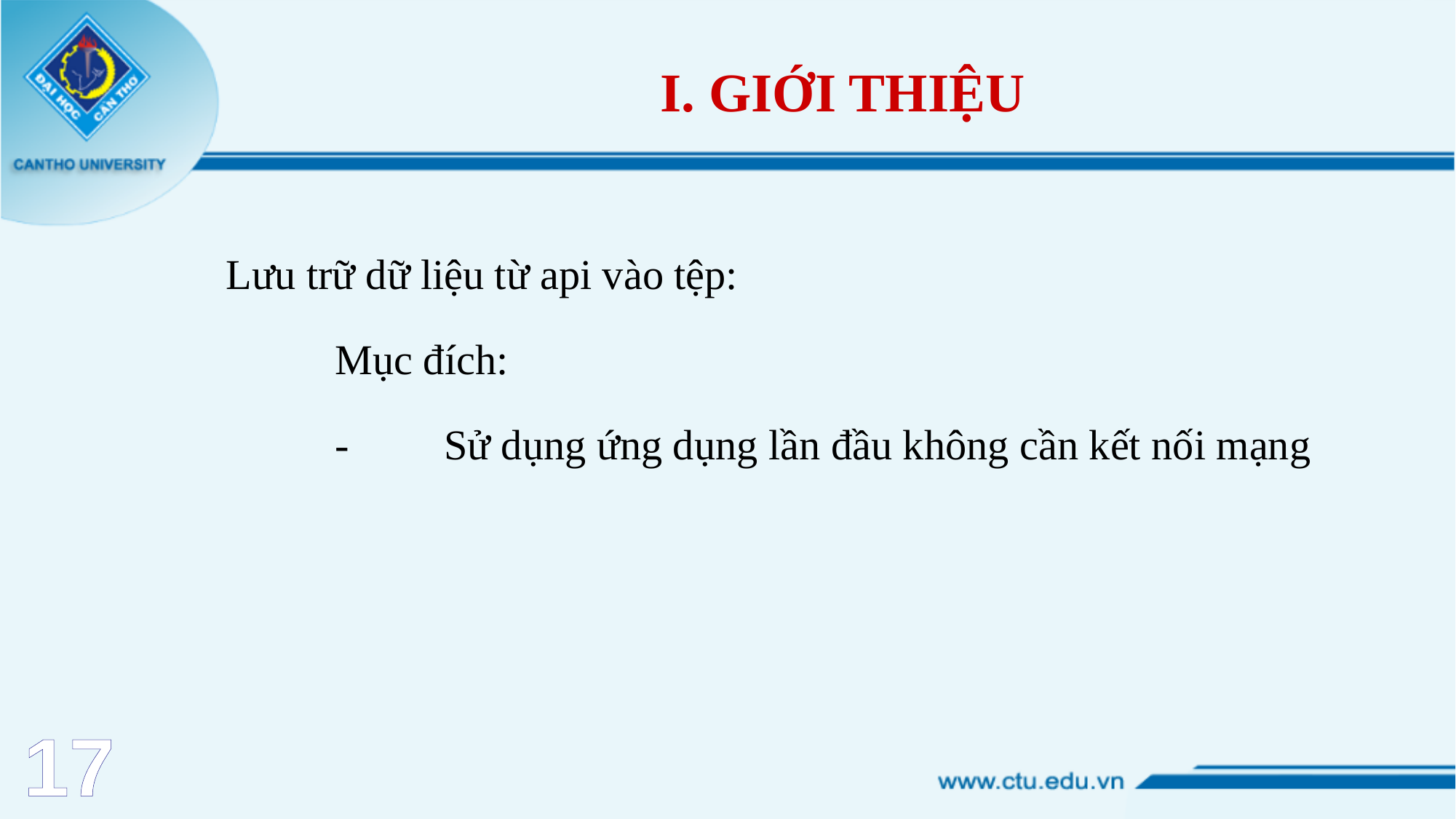

# I. GIỚI THIỆU
Lưu trữ dữ liệu từ api vào tệp:
	Mục đích:
	-	Sử dụng ứng dụng lần đầu không cần kết nối mạng

17